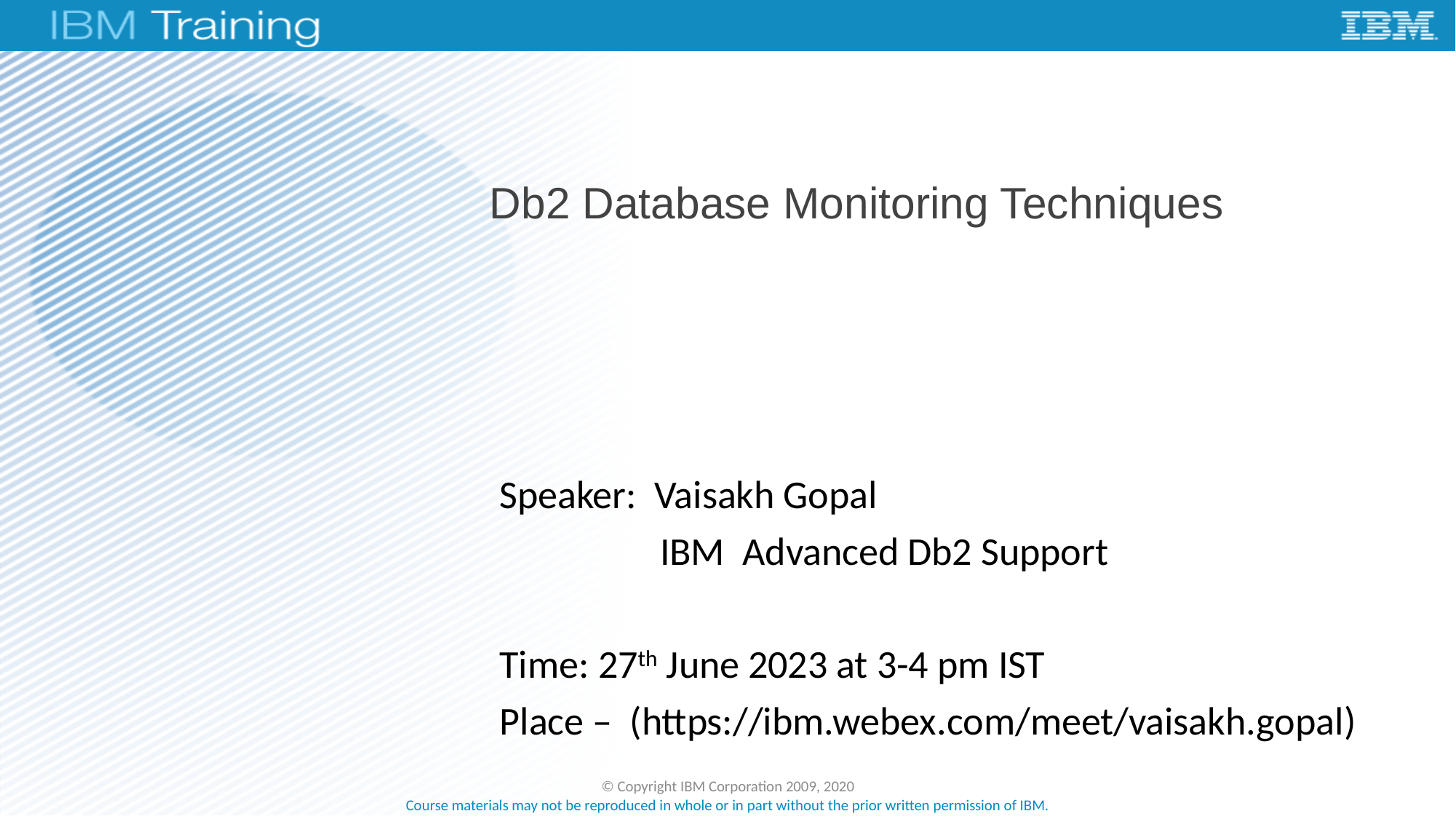

# Db2 Database Monitoring Techniques
Speaker:  Vaisakh Gopal
                  IBM  Advanced Db2 Support

Time: 27th June 2023 at 3-4 pm IST
Place –  (https://ibm.webex.com/meet/vaisakh.gopal)

© Copyright IBM Corporation 2009, 2020